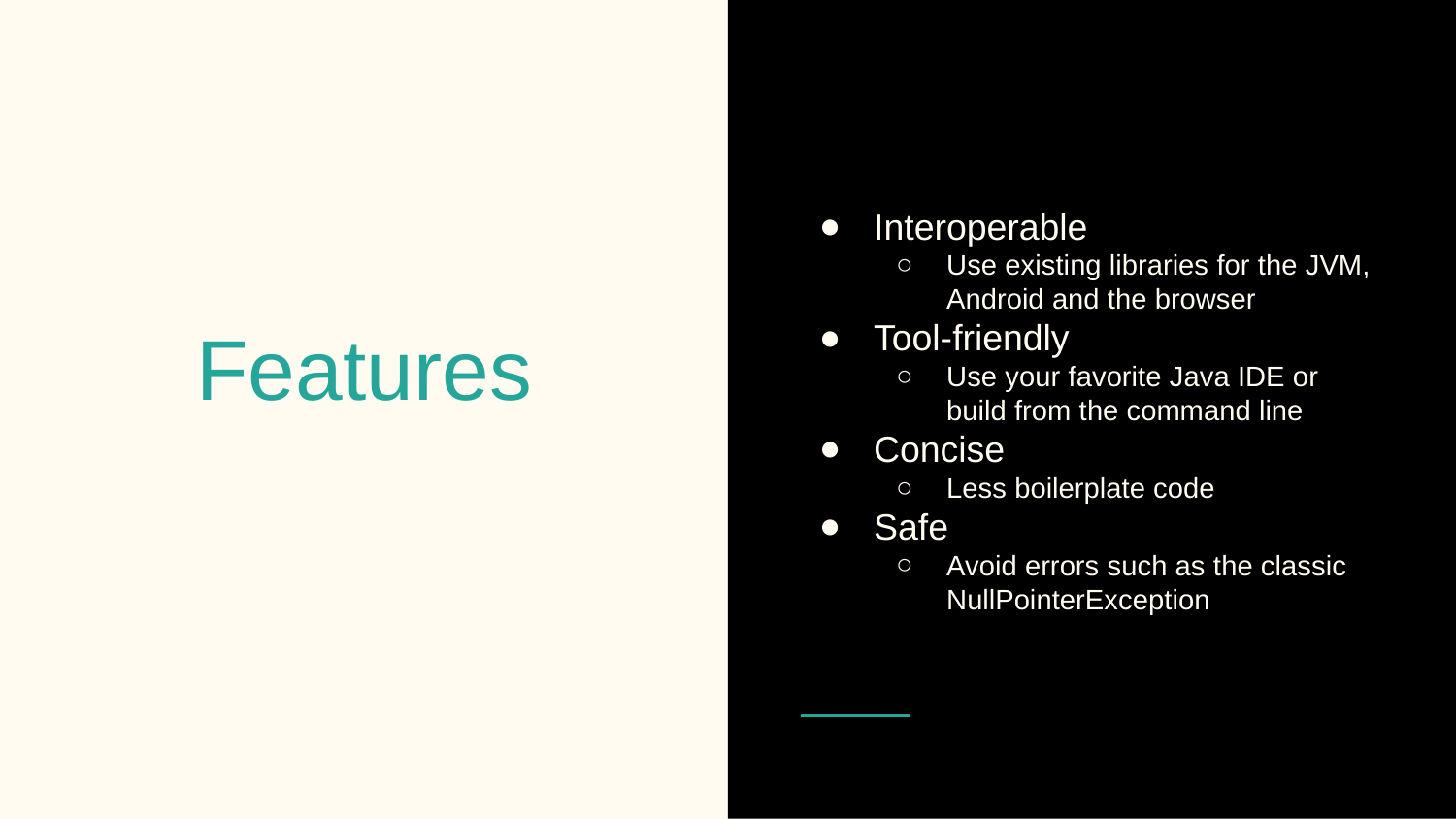

Interoperable
Use existing libraries for the JVM, Android and the browser
Tool-friendly
Use your favorite Java IDE or build from the command line
Concise
Less boilerplate code
Safe
Avoid errors such as the classic NullPointerException
# Features